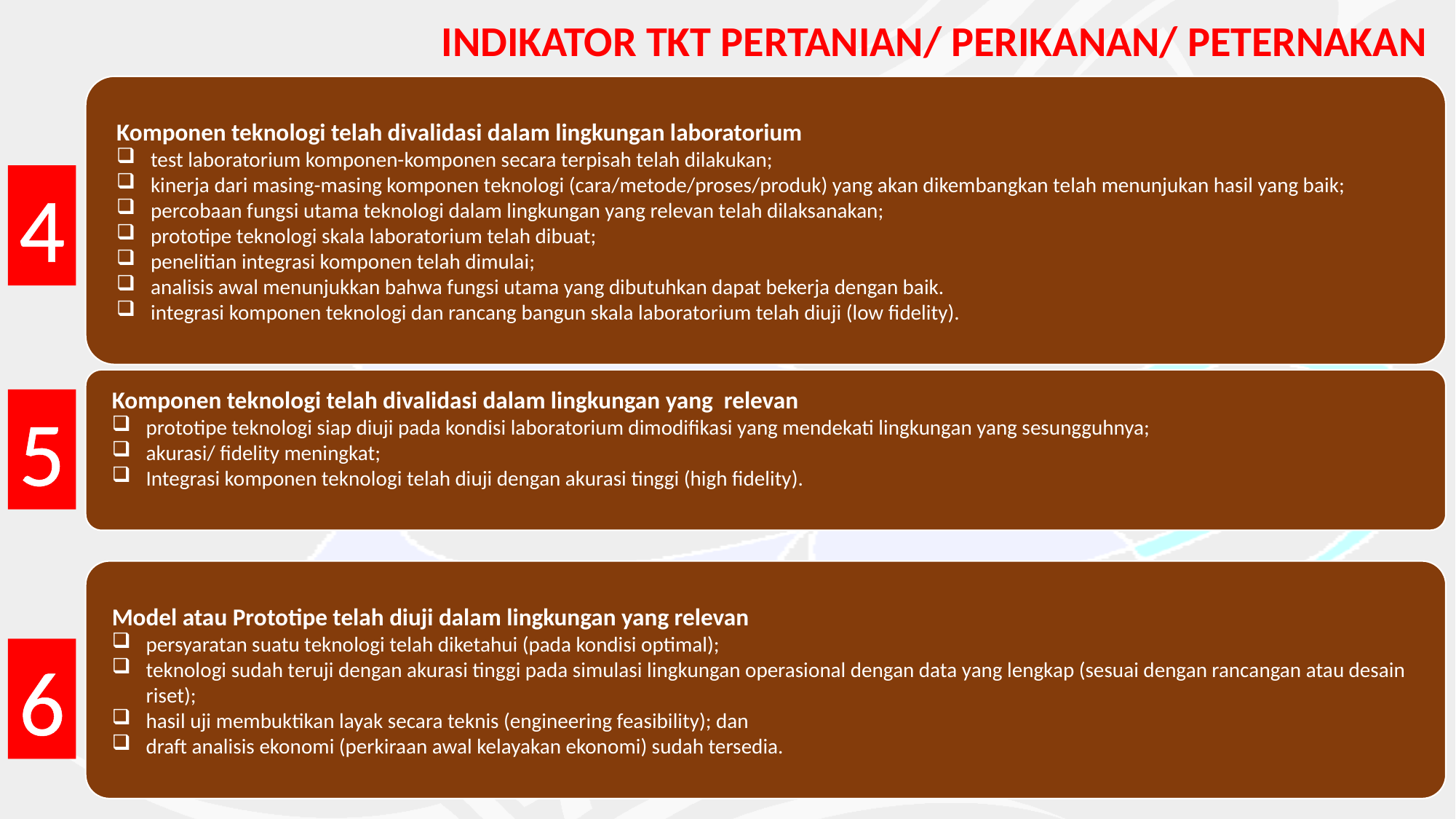

INDIKATOR TKT PERTANIAN/ PERIKANAN/ PETERNAKAN

Komponen teknologi telah divalidasi dalam lingkungan laboratorium
test laboratorium komponen-komponen secara terpisah telah dilakukan;
kinerja dari masing-masing komponen teknologi (cara/metode/proses/produk) yang akan dikembangkan telah menunjukan hasil yang baik;
percobaan fungsi utama teknologi dalam lingkungan yang relevan telah dilaksanakan;
prototipe teknologi skala laboratorium telah dibuat;
penelitian integrasi komponen telah dimulai;
analisis awal menunjukkan bahwa fungsi utama yang dibutuhkan dapat bekerja dengan baik.
integrasi komponen teknologi dan rancang bangun skala laboratorium telah diuji (low fidelity).
4

Komponen teknologi telah divalidasi dalam lingkungan yang  relevan
prototipe teknologi siap diuji pada kondisi laboratorium dimodifikasi yang mendekati lingkungan yang sesungguhnya;
akurasi/ fidelity meningkat;
Integrasi komponen teknologi telah diuji dengan akurasi tinggi (high fidelity).

5

Model atau Prototipe telah diuji dalam lingkungan yang relevan
persyaratan suatu teknologi telah diketahui (pada kondisi optimal);
teknologi sudah teruji dengan akurasi tinggi pada simulasi lingkungan operasional dengan data yang lengkap (sesuai dengan rancangan atau desain riset);
hasil uji membuktikan layak secara teknis (engineering feasibility); dan
draft analisis ekonomi (perkiraan awal kelayakan ekonomi) sudah tersedia.
6